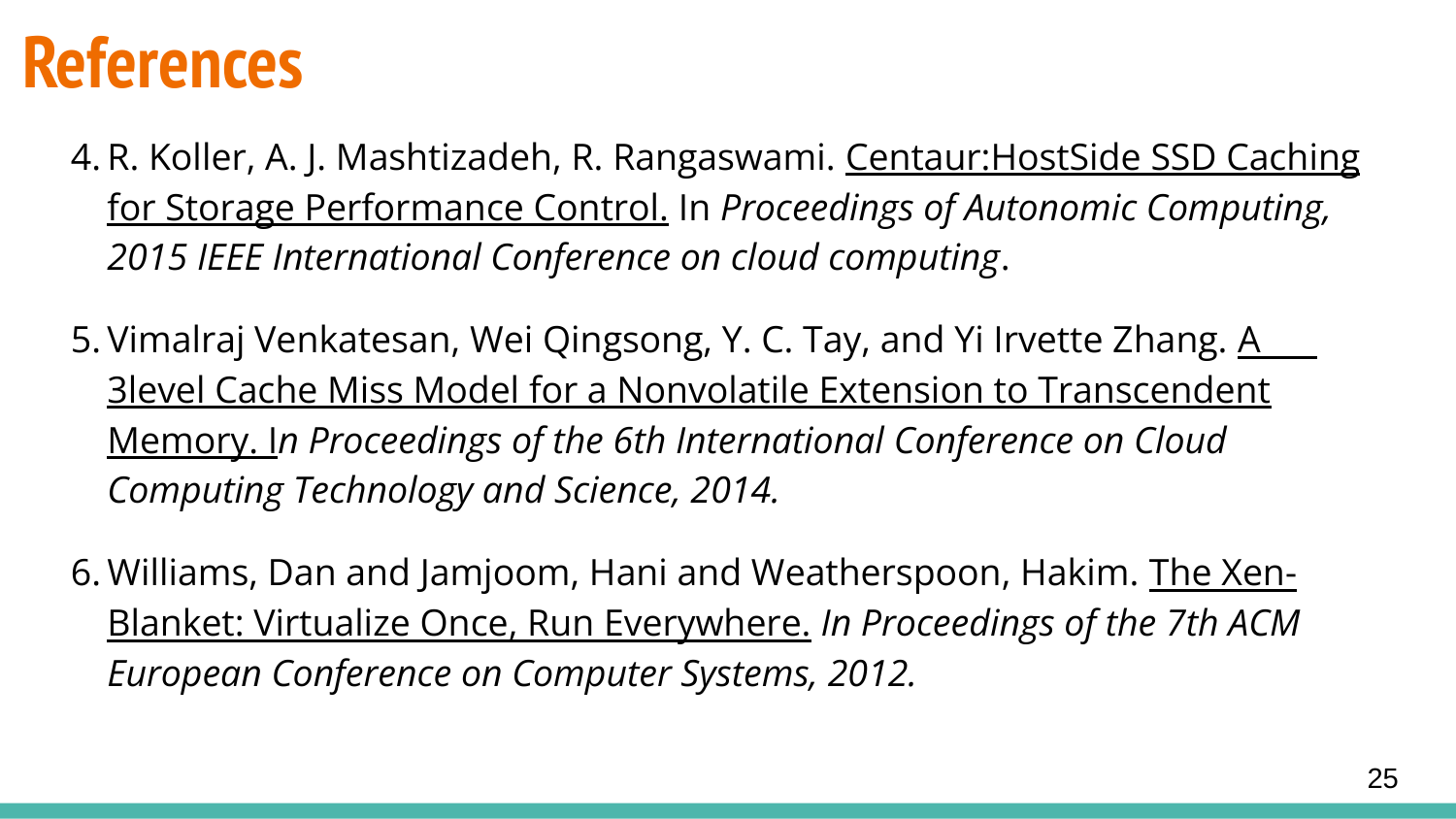

# References
R. Koller, A. J. Mashtizadeh, R. Rangaswami. Centaur:HostSide SSD Caching for Storage Performance Control. In Proceedings of Autonomic Computing, 2015 IEEE International Conference on cloud computing.
Vimalraj Venkatesan, Wei Qingsong, Y. C. Tay, and Yi Irvette Zhang. A       3level Cache Miss Model for a Nonvolatile Extension to Transcendent Memory. In Proceedings of the 6th International Conference on Cloud Computing Technology and Science, 2014.
Williams, Dan and Jamjoom, Hani and Weatherspoon, Hakim. The Xen-Blanket: Virtualize Once, Run Everywhere. In Proceedings of the 7th ACM European Conference on Computer Systems, 2012.
25